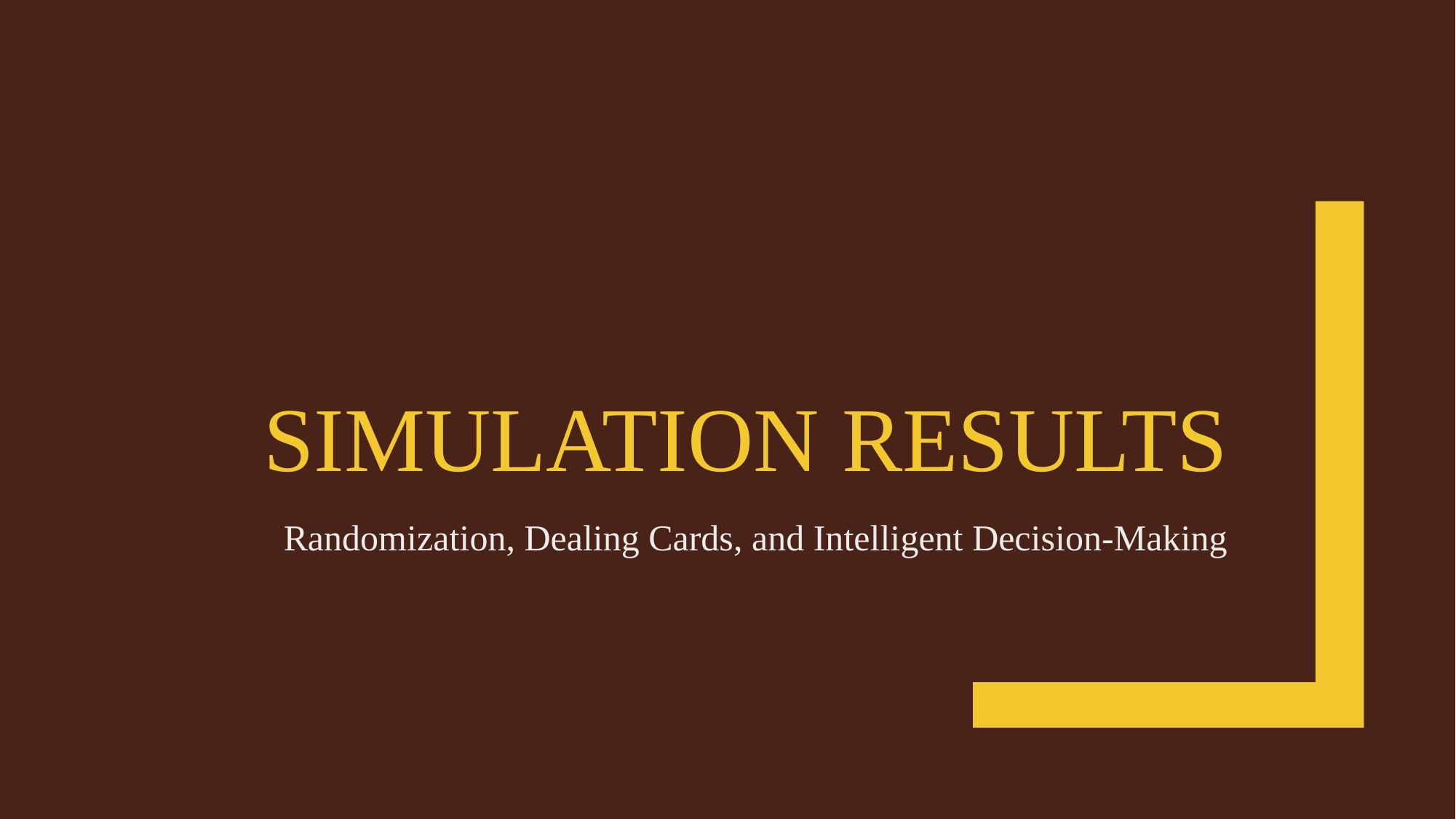

# Simulation Results
Randomization, Dealing Cards, and Intelligent Decision-Making